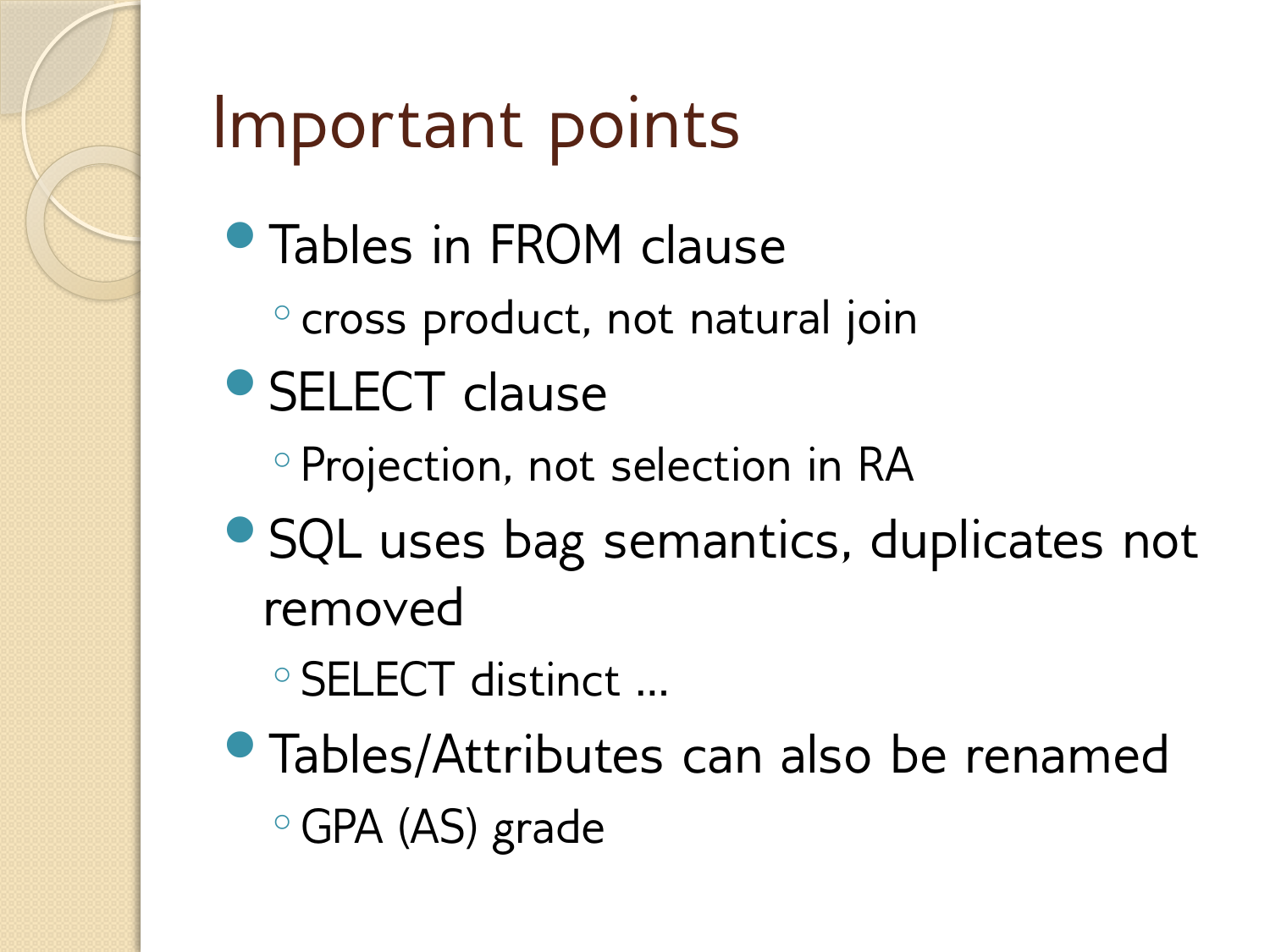

# Important points
Tables in FROM clause
cross product, not natural join
SELECT clause
Projection, not selection in RA
SQL uses bag semantics, duplicates not removed
SELECT distinct …
Tables/Attributes can also be renamed
GPA (AS) grade